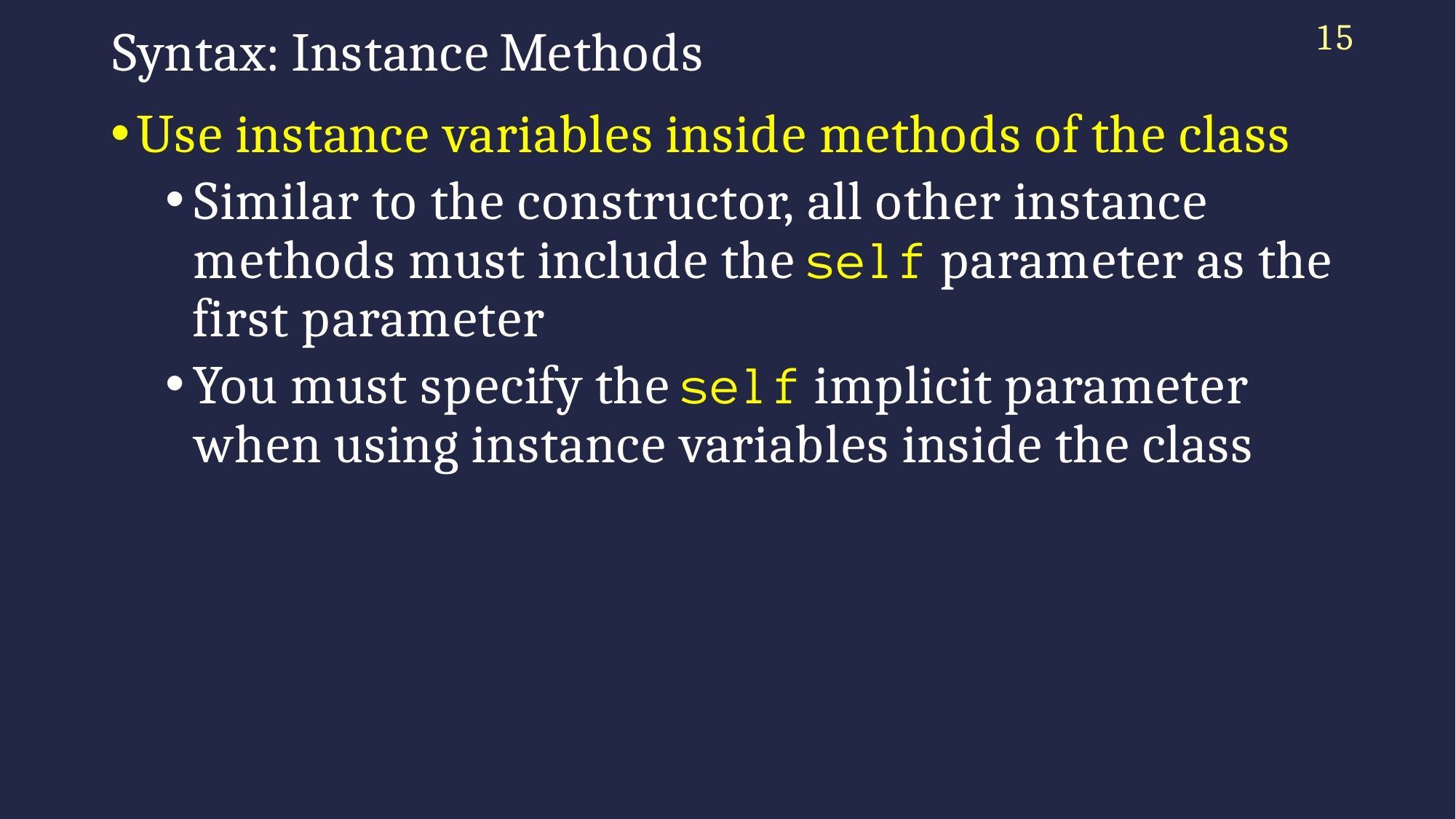

15
# Syntax: Instance Methods
Use instance variables inside methods of the class
Similar to the constructor, all other instance methods must include the self parameter as the first parameter
You must specify the self implicit parameter when using instance variables inside the class